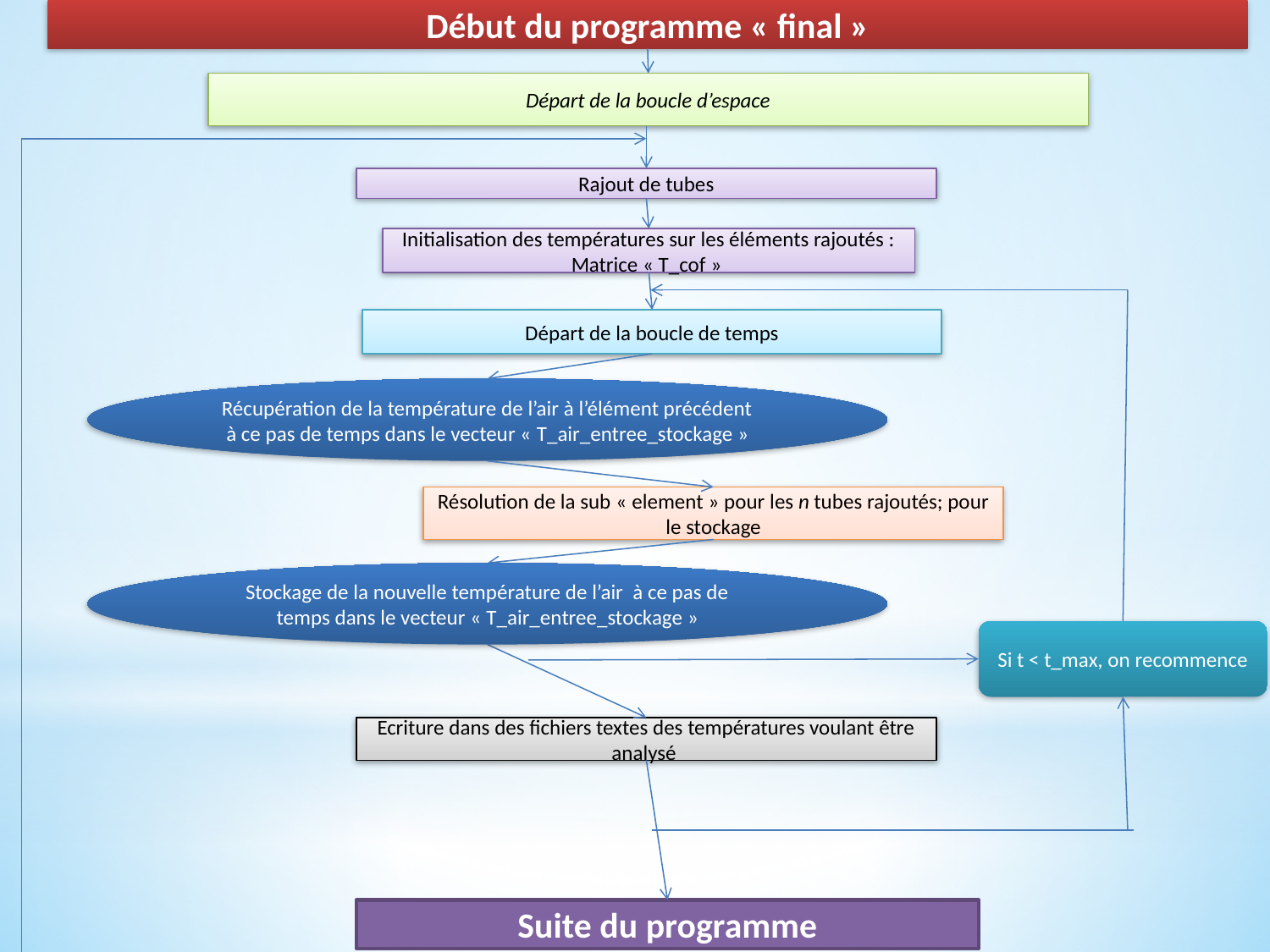

Début du programme « final »
Départ de la boucle d’espace
Rajout de tubes
Initialisation des températures sur les éléments rajoutés : Matrice « T_cof »
Départ de la boucle de temps
Récupération de la température de l’air à l’élément précédent à ce pas de temps dans le vecteur « T_air_entree_stockage »
Résolution de la sub « element » pour les n tubes rajoutés; pour le stockage
Stockage de la nouvelle température de l’air  à ce pas de temps dans le vecteur « T_air_entree_stockage »
Si t < t_max, on recommence
Ecriture dans des fichiers textes des températures voulant être analysé
Suite du programme